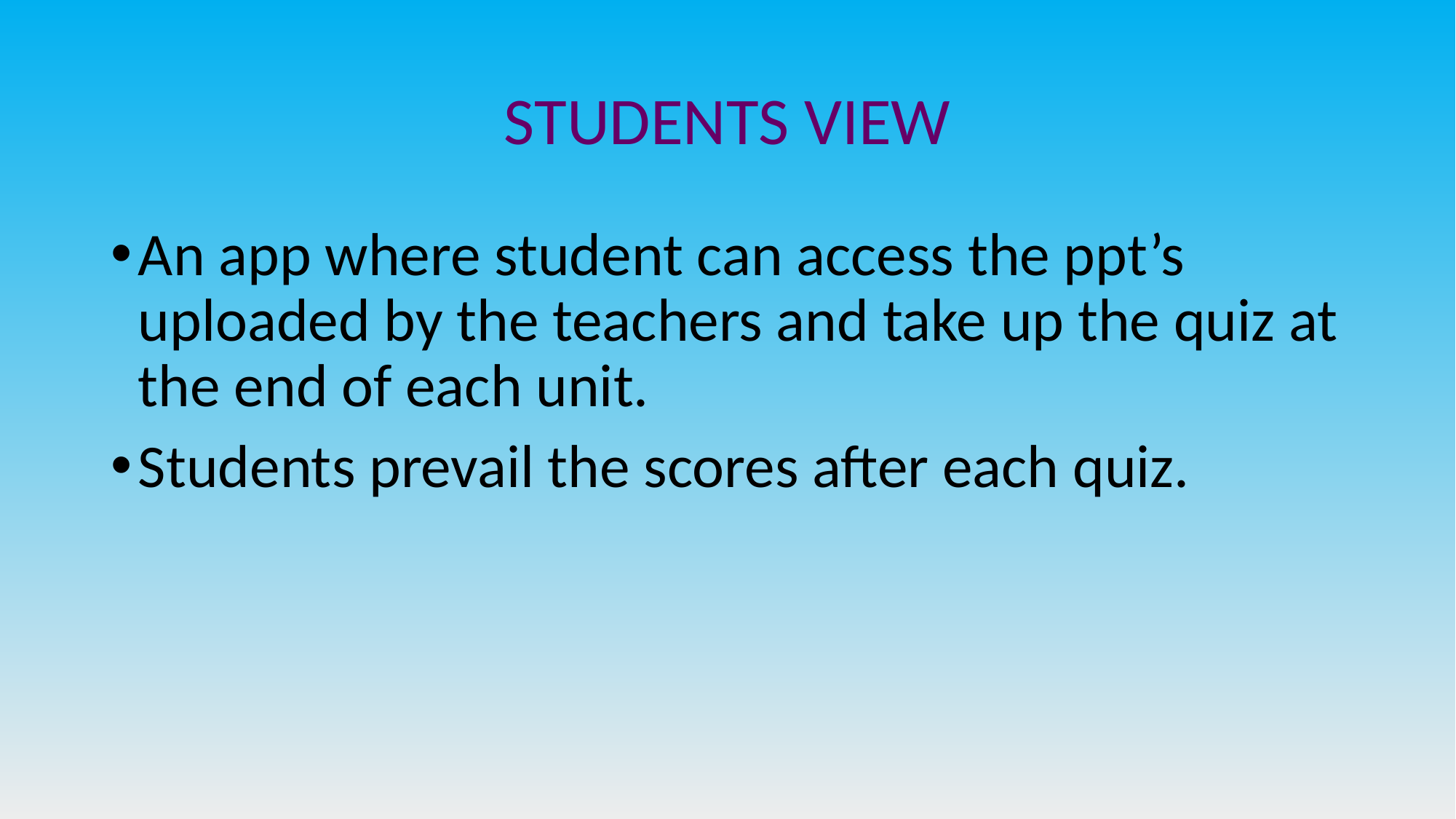

# STUDENTS VIEW
An app where student can access the ppt’s uploaded by the teachers and take up the quiz at the end of each unit.
Students prevail the scores after each quiz.